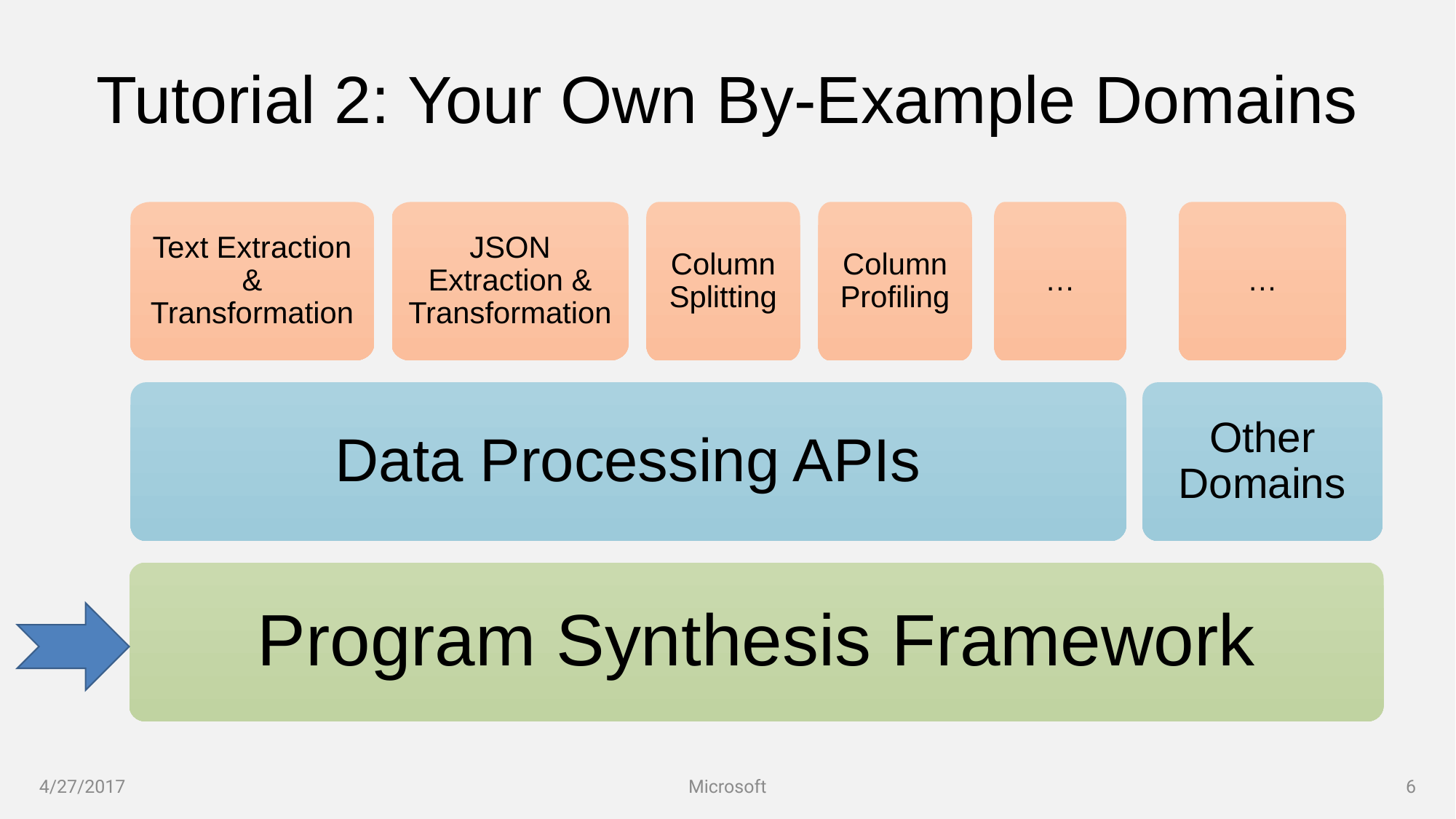

# Tutorial 2: Your Own By-Example Domains
Text Extraction & Transformation
JSON Extraction & Transformation
Column Splitting
Column Profiling
…
…
Data Processing APIs
Other Domains
Program Synthesis Framework

4/27/2017
Microsoft
6